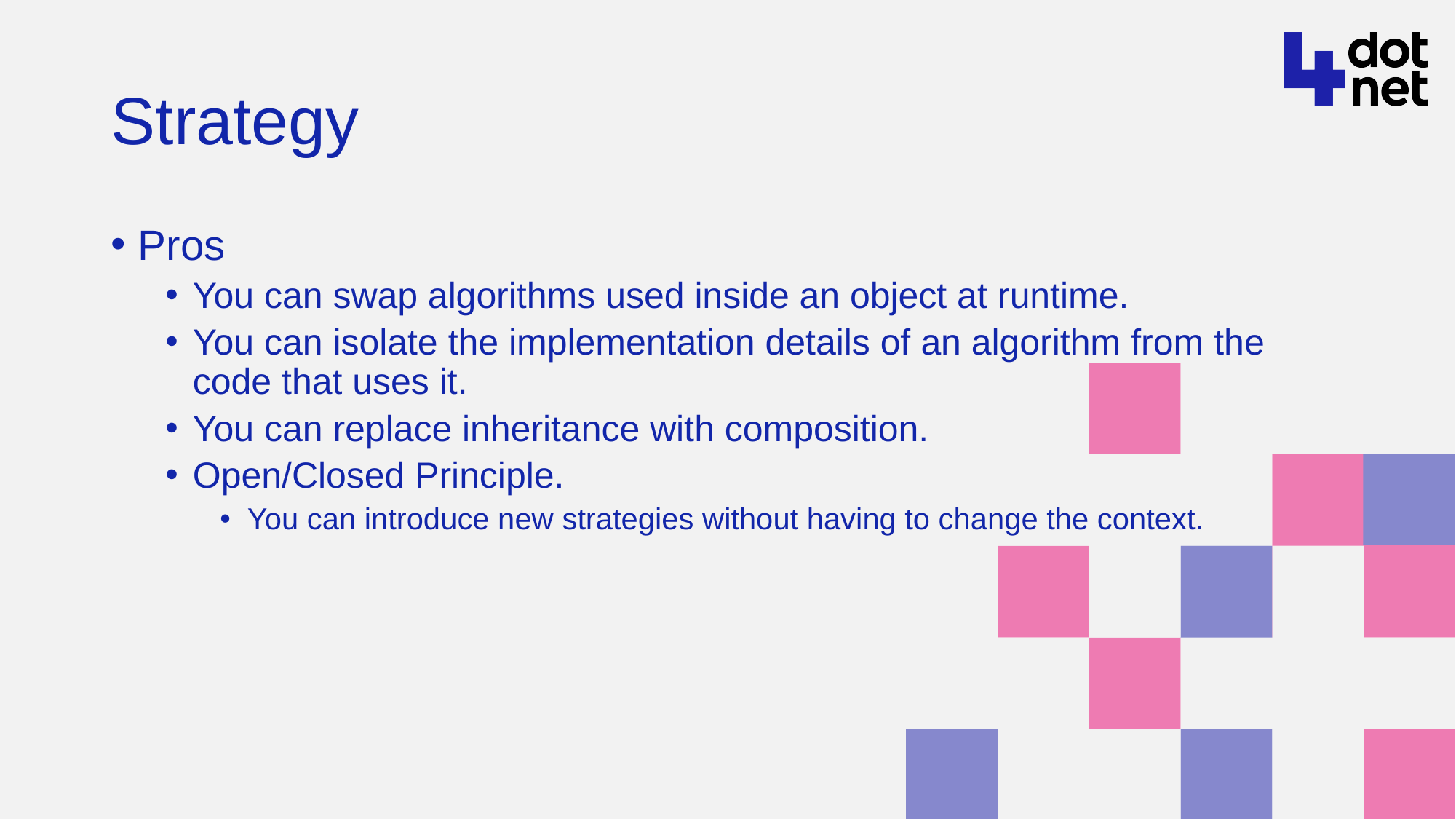

# Strategy
Pros
You can swap algorithms used inside an object at runtime.
You can isolate the implementation details of an algorithm from the code that uses it.
You can replace inheritance with composition.
Open/Closed Principle.
You can introduce new strategies without having to change the context.